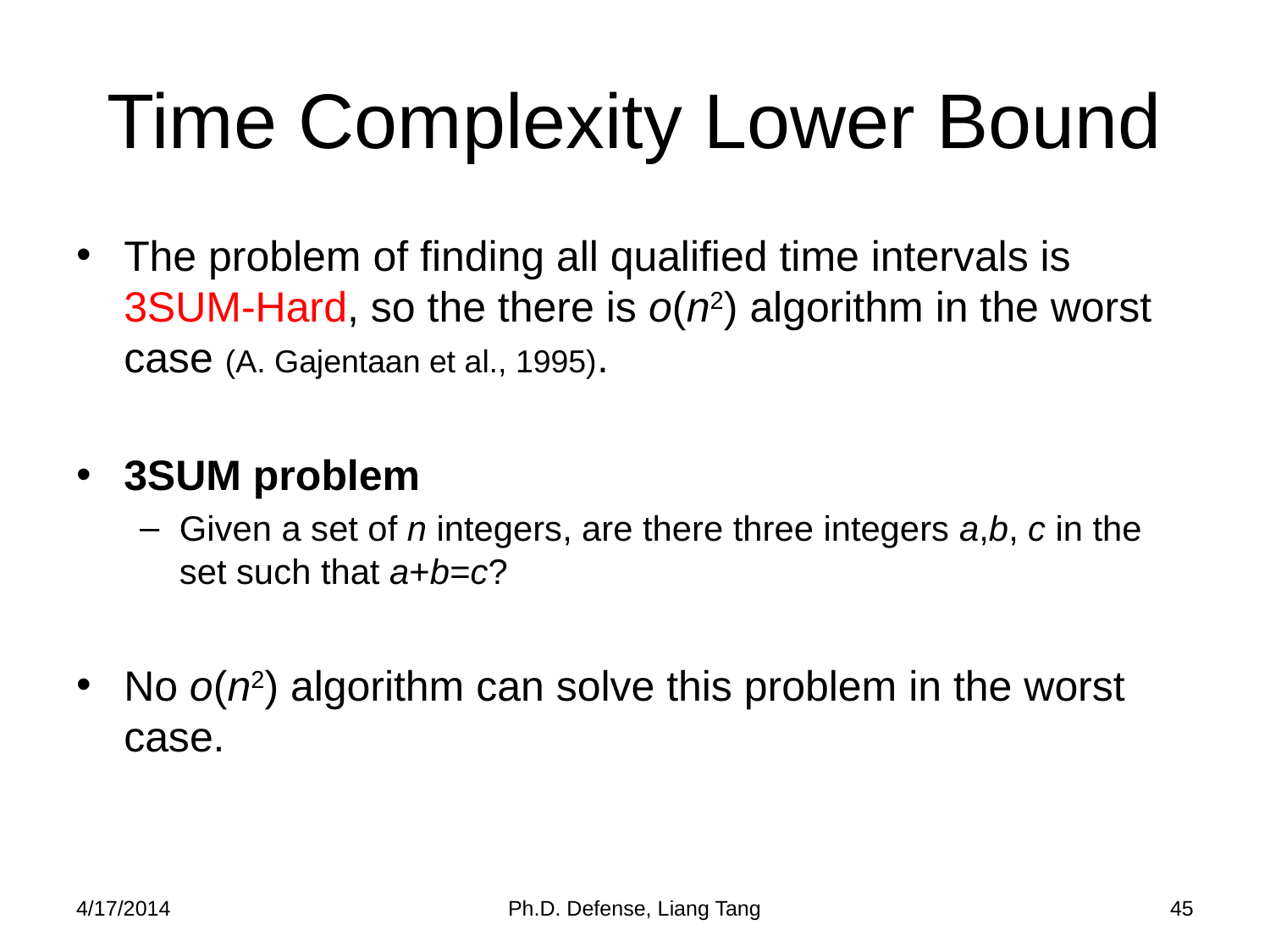

# Time Complexity Lower Bound
The problem of finding all qualified time intervals is 3SUM-Hard, so the there is o(n2) algorithm in the worst case (A. Gajentaan et al., 1995).

3SUM problem
Given a set of n integers, are there three integers a,b, c in the set such that a+b=c?

No o(n2) algorithm can solve this problem in the worst case.
4/17/2014
Ph.D. Defense, Liang Tang
45